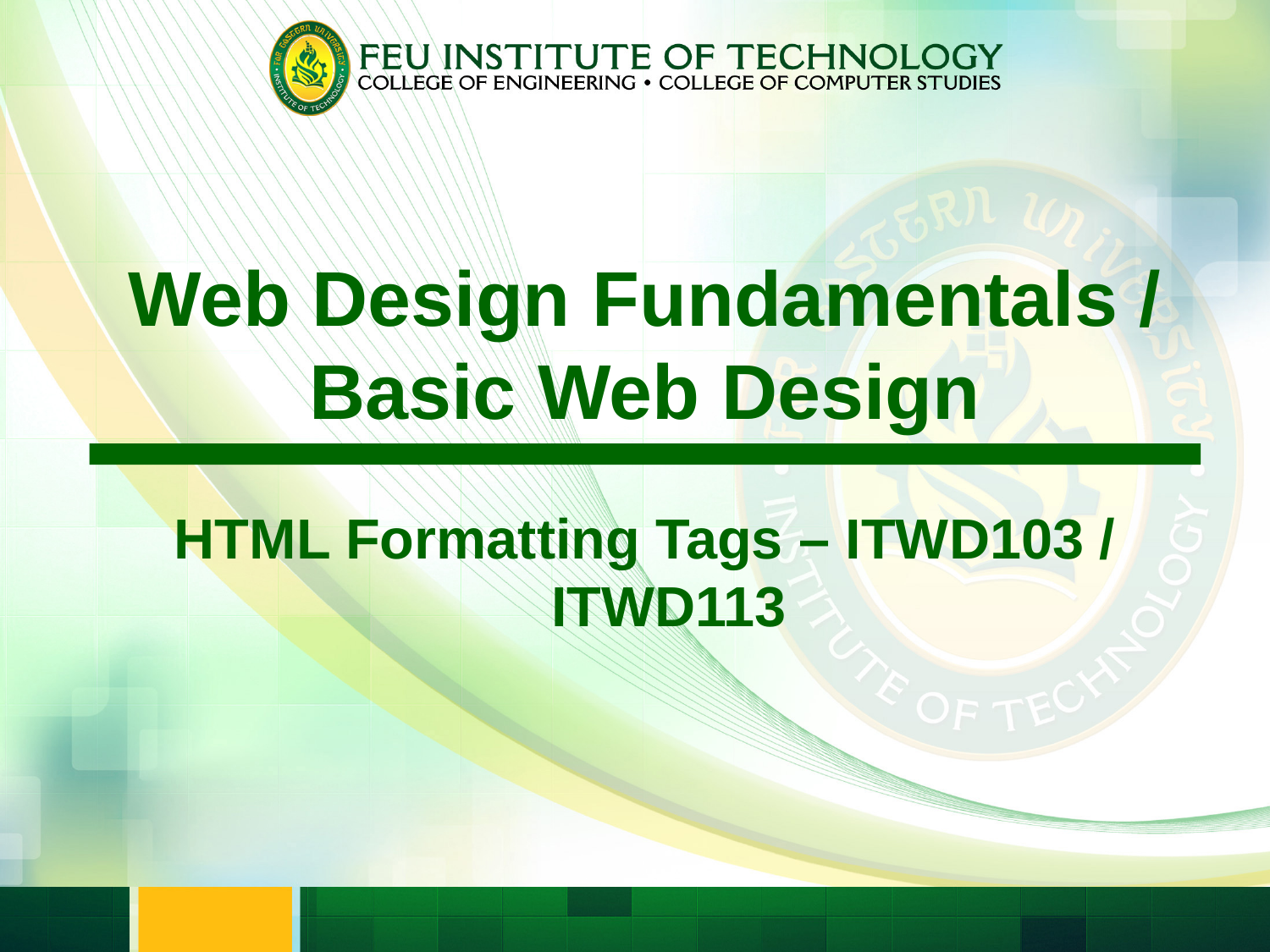

Web Design Fundamentals /
Basic Web Design

HTML Formatting Tags – ITWD103 / ITWD113